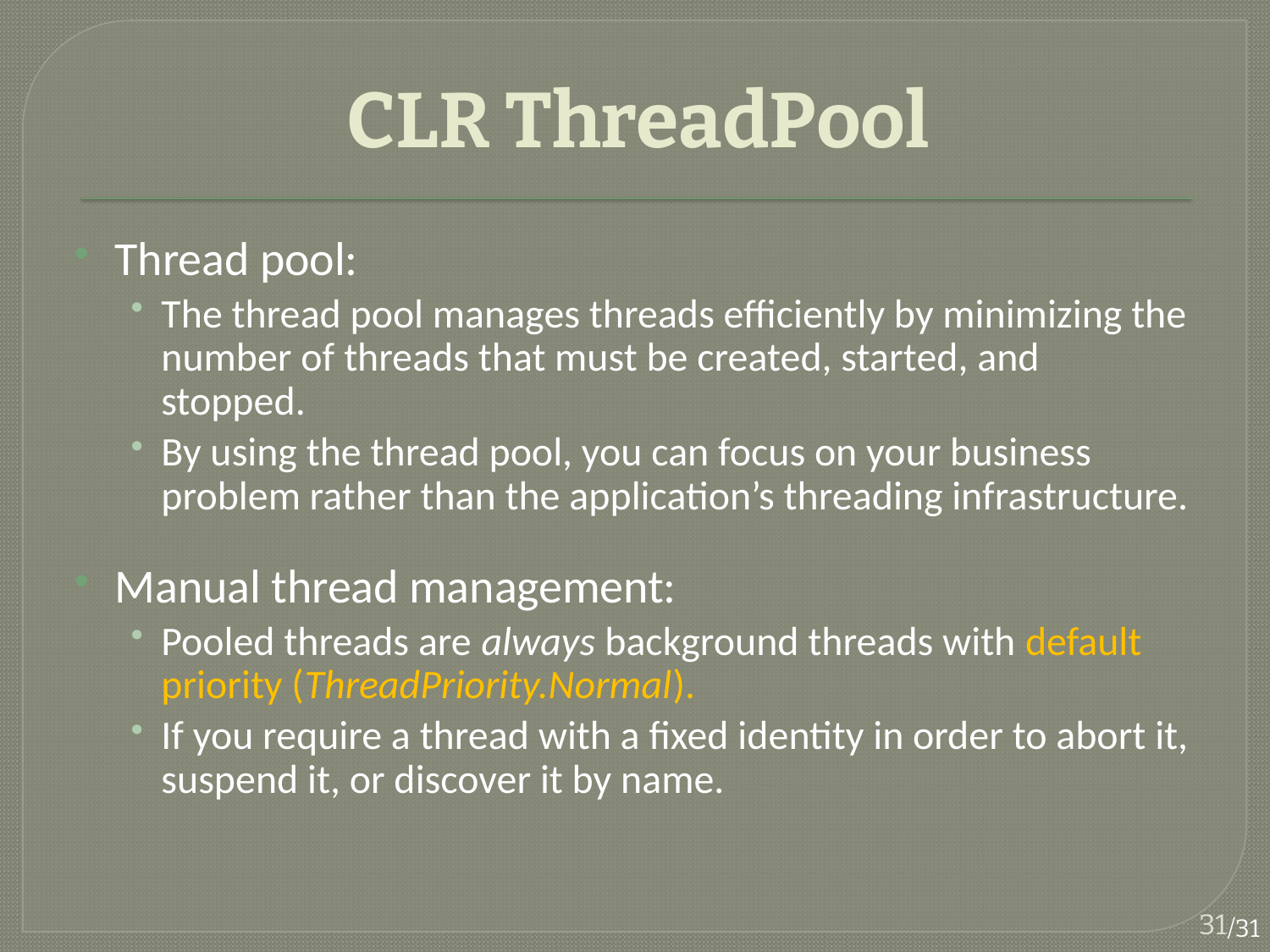

# CLR ThreadPool
Thread pool:
The thread pool manages threads efficiently by minimizing the number of threads that must be created, started, and stopped.
By using the thread pool, you can focus on your business problem rather than the application’s threading infrastructure.
Manual thread management:
Pooled threads are always background threads with default priority (ThreadPriority.Normal).
If you require a thread with a fixed identity in order to abort it, suspend it, or discover it by name.

31